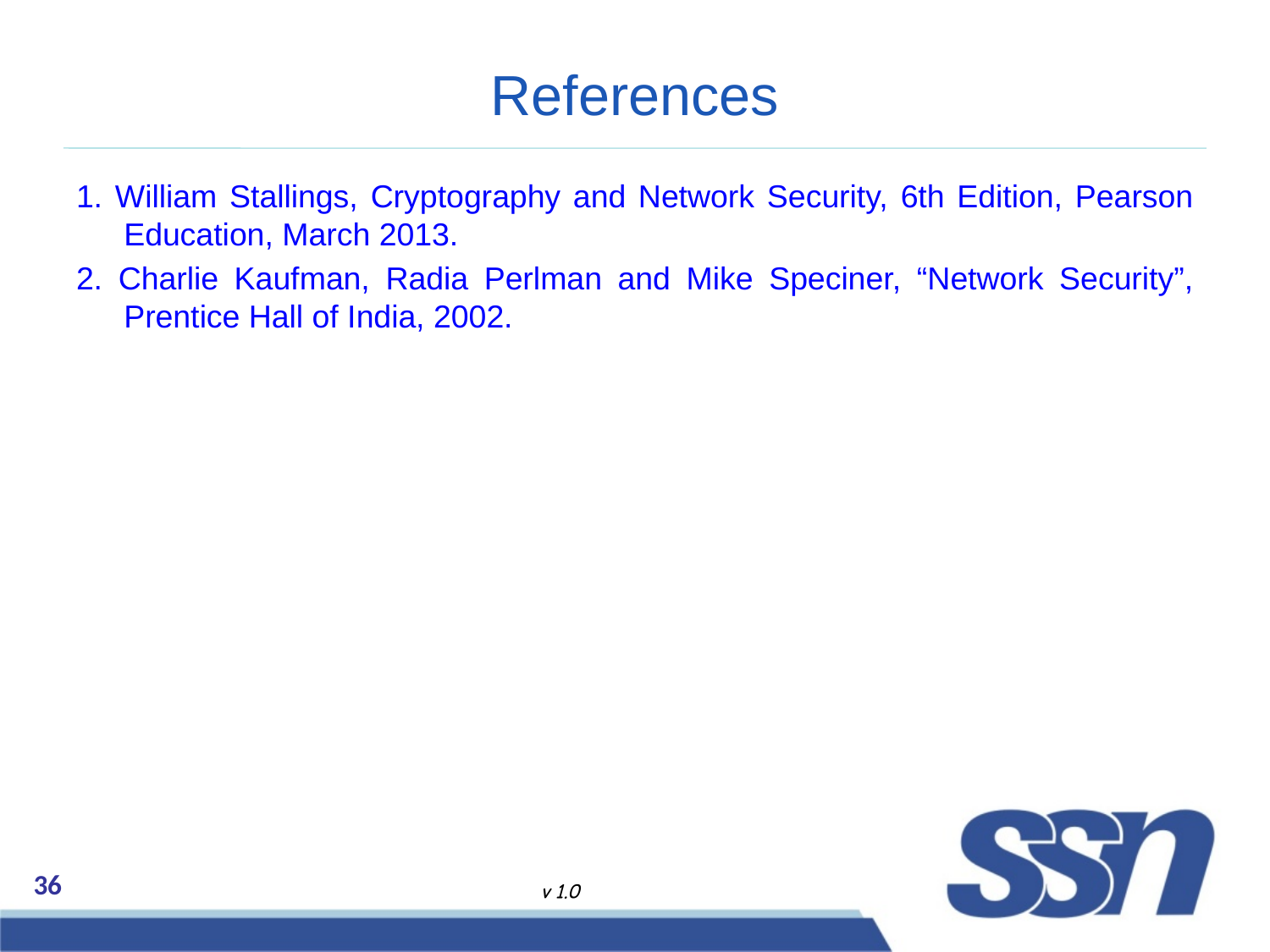

# References
1. William Stallings, Cryptography and Network Security, 6th Edition, Pearson Education, March 2013.
2. Charlie Kaufman, Radia Perlman and Mike Speciner, “Network Security”, Prentice Hall of India, 2002.